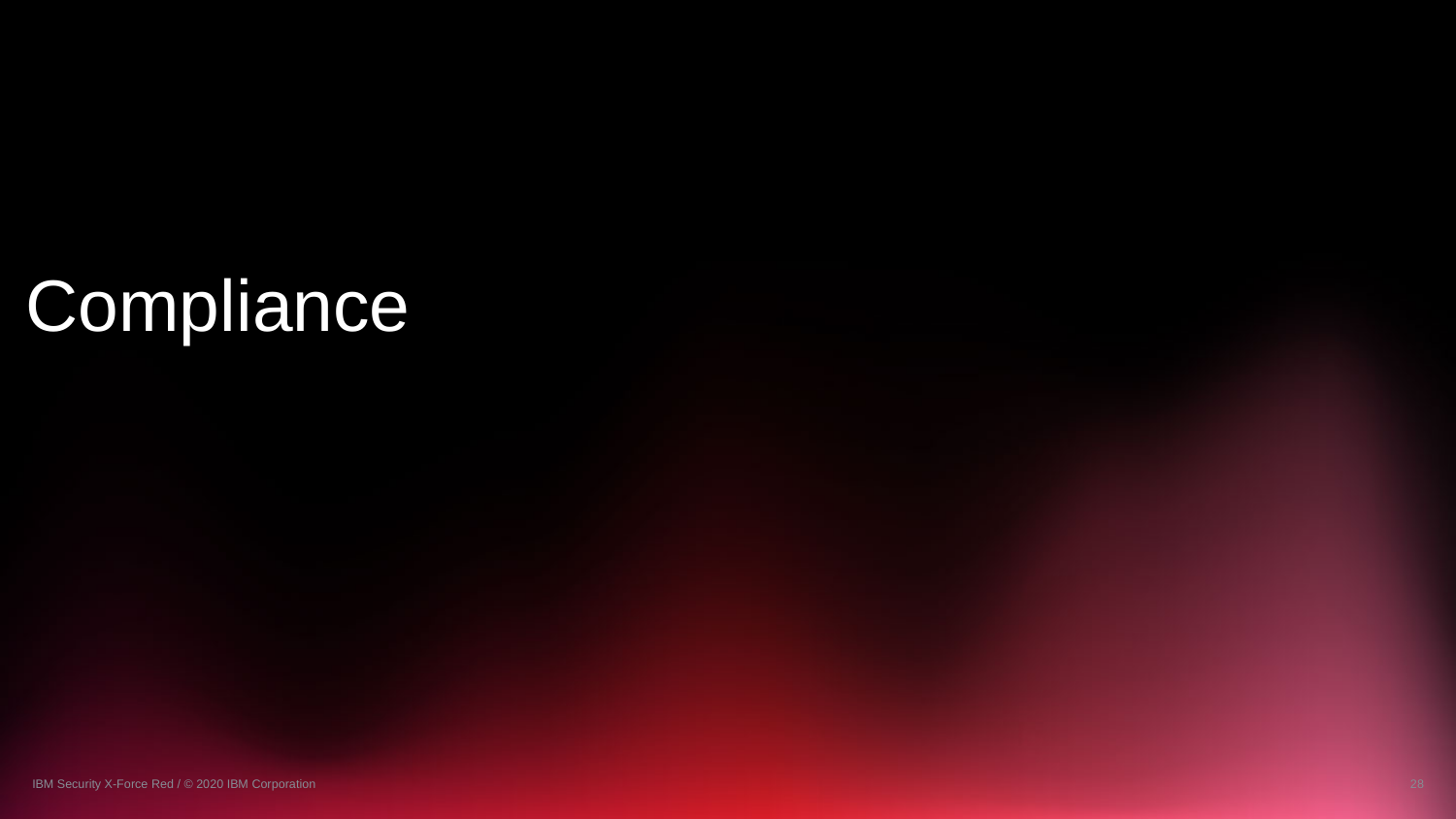

Compliance
IBM Security X-Force Red / © 2020 IBM Corporation
28